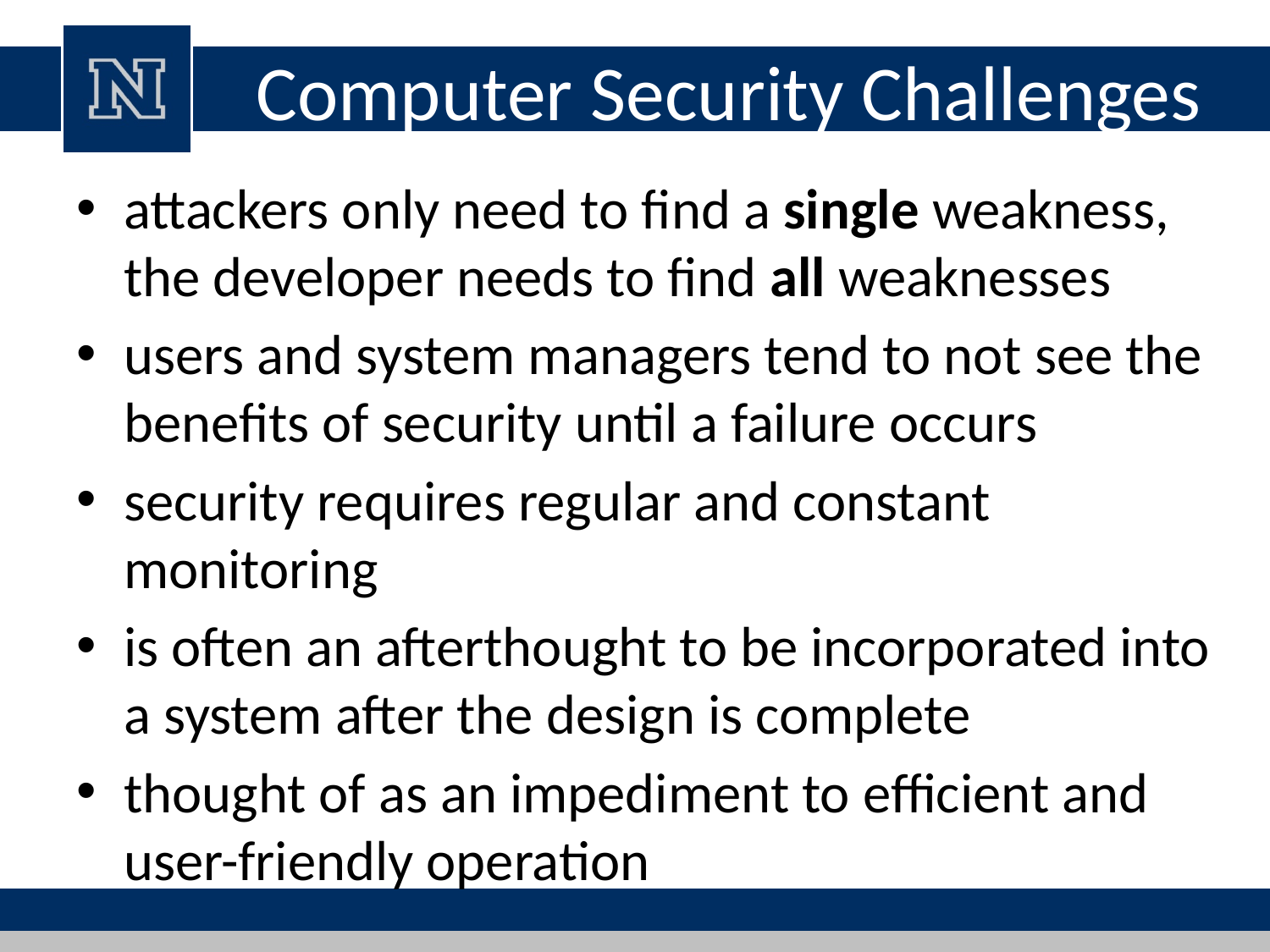

# Computer Security Challenges
attackers only need to find a single weakness, the developer needs to find all weaknesses
users and system managers tend to not see the benefits of security until a failure occurs
security requires regular and constant monitoring
is often an afterthought to be incorporated into a system after the design is complete
thought of as an impediment to efficient and user-friendly operation